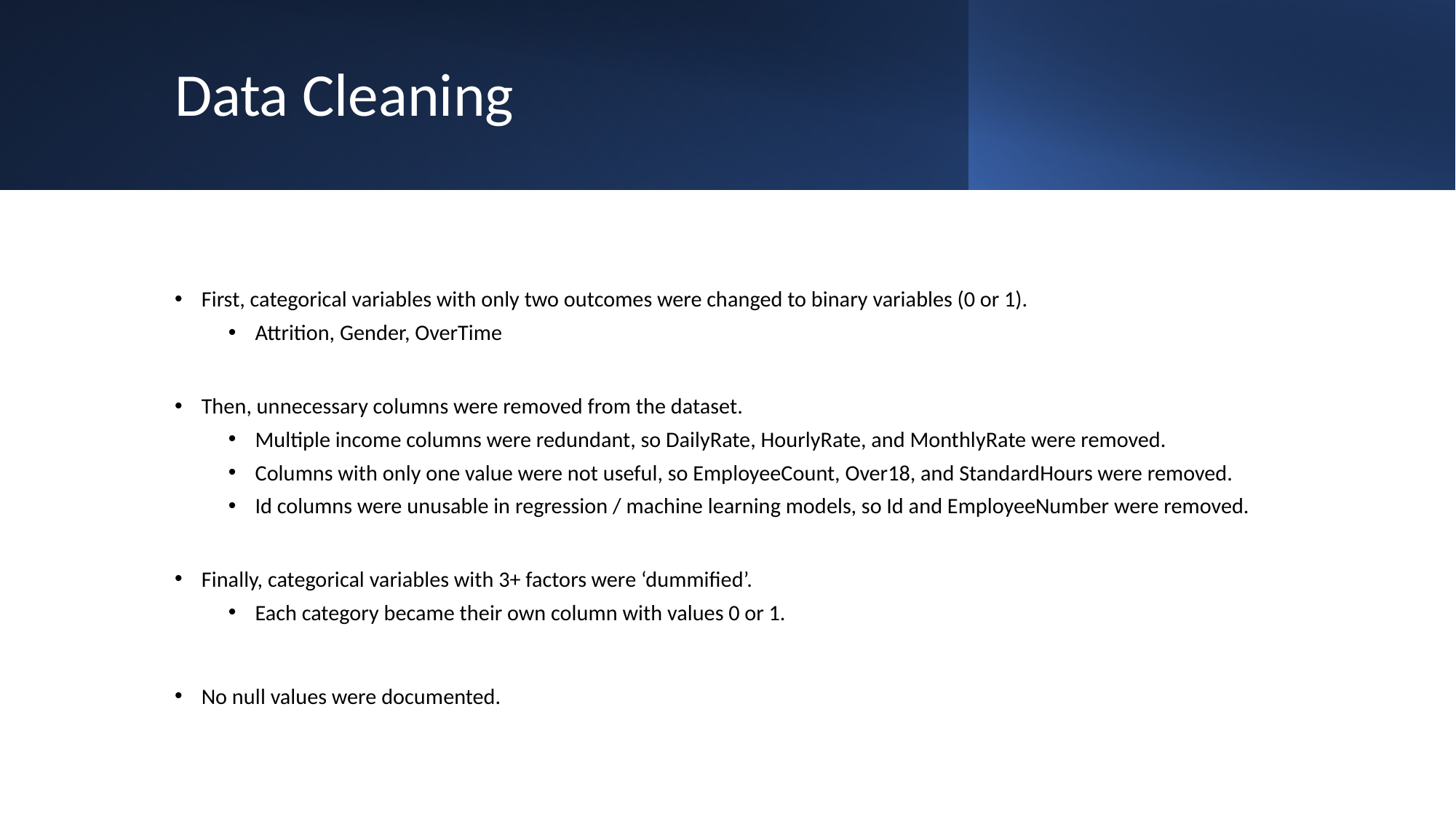

# Data Cleaning
First, categorical variables with only two outcomes were changed to binary variables (0 or 1).
Attrition, Gender, OverTime

Then, unnecessary columns were removed from the dataset.
Multiple income columns were redundant, so DailyRate, HourlyRate, and MonthlyRate were removed.
Columns with only one value were not useful, so EmployeeCount, Over18, and StandardHours were removed.
Id columns were unusable in regression / machine learning models, so Id and EmployeeNumber were removed.

Finally, categorical variables with 3+ factors were ‘dummified’.
Each category became their own column with values 0 or 1.

No null values were documented.